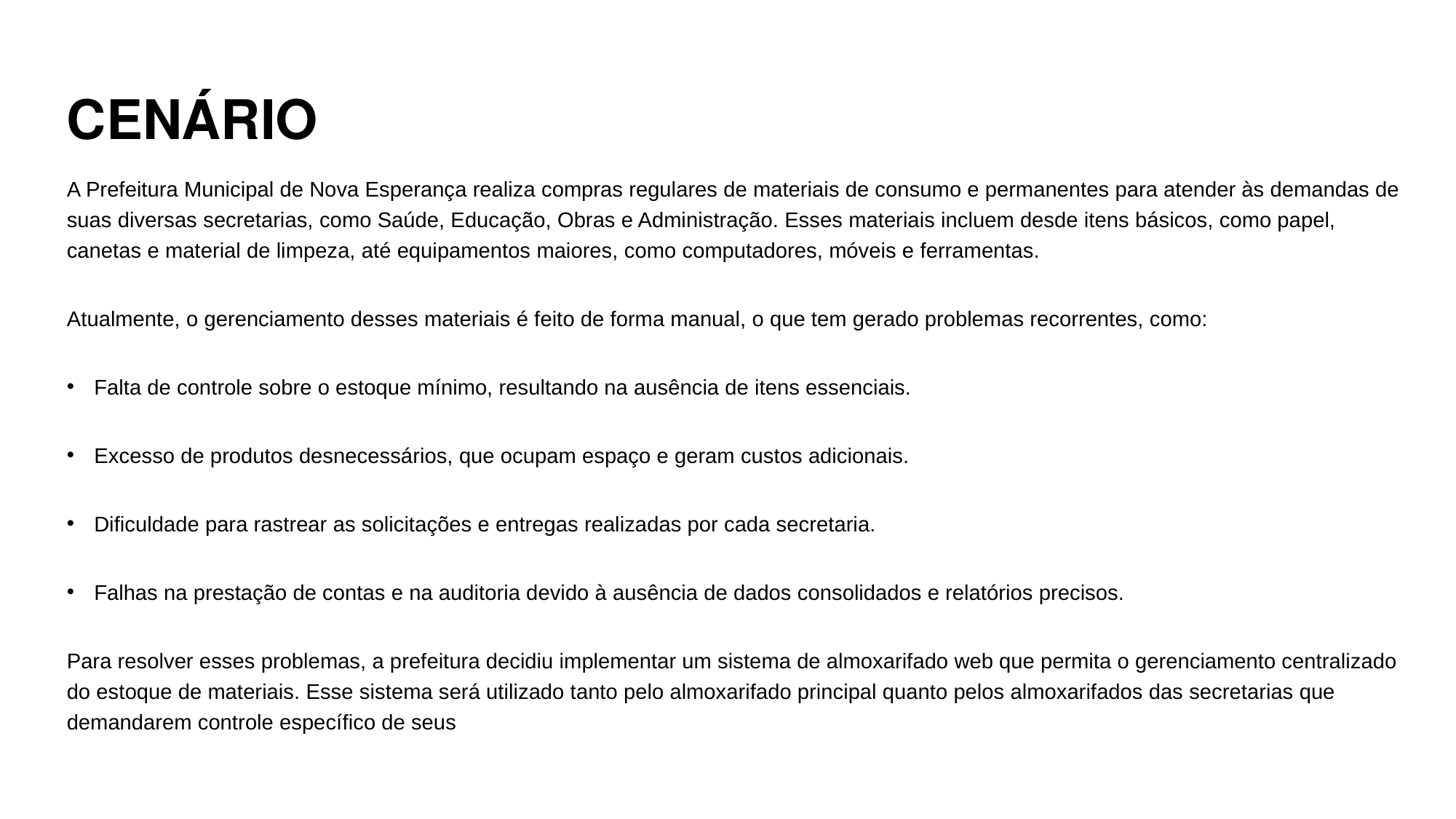

# CENÁRIO
A Prefeitura Municipal de Nova Esperança realiza compras regulares de materiais de consumo e permanentes para atender às demandas de suas diversas secretarias, como Saúde, Educação, Obras e Administração. Esses materiais incluem desde itens básicos, como papel, canetas e material de limpeza, até equipamentos maiores, como computadores, móveis e ferramentas.
Atualmente, o gerenciamento desses materiais é feito de forma manual, o que tem gerado problemas recorrentes, como:
Falta de controle sobre o estoque mínimo, resultando na ausência de itens essenciais.
Excesso de produtos desnecessários, que ocupam espaço e geram custos adicionais.
Dificuldade para rastrear as solicitações e entregas realizadas por cada secretaria.
Falhas na prestação de contas e na auditoria devido à ausência de dados consolidados e relatórios precisos.
Para resolver esses problemas, a prefeitura decidiu implementar um sistema de almoxarifado web que permita o gerenciamento centralizado do estoque de materiais. Esse sistema será utilizado tanto pelo almoxarifado principal quanto pelos almoxarifados das secretarias que demandarem controle específico de seus